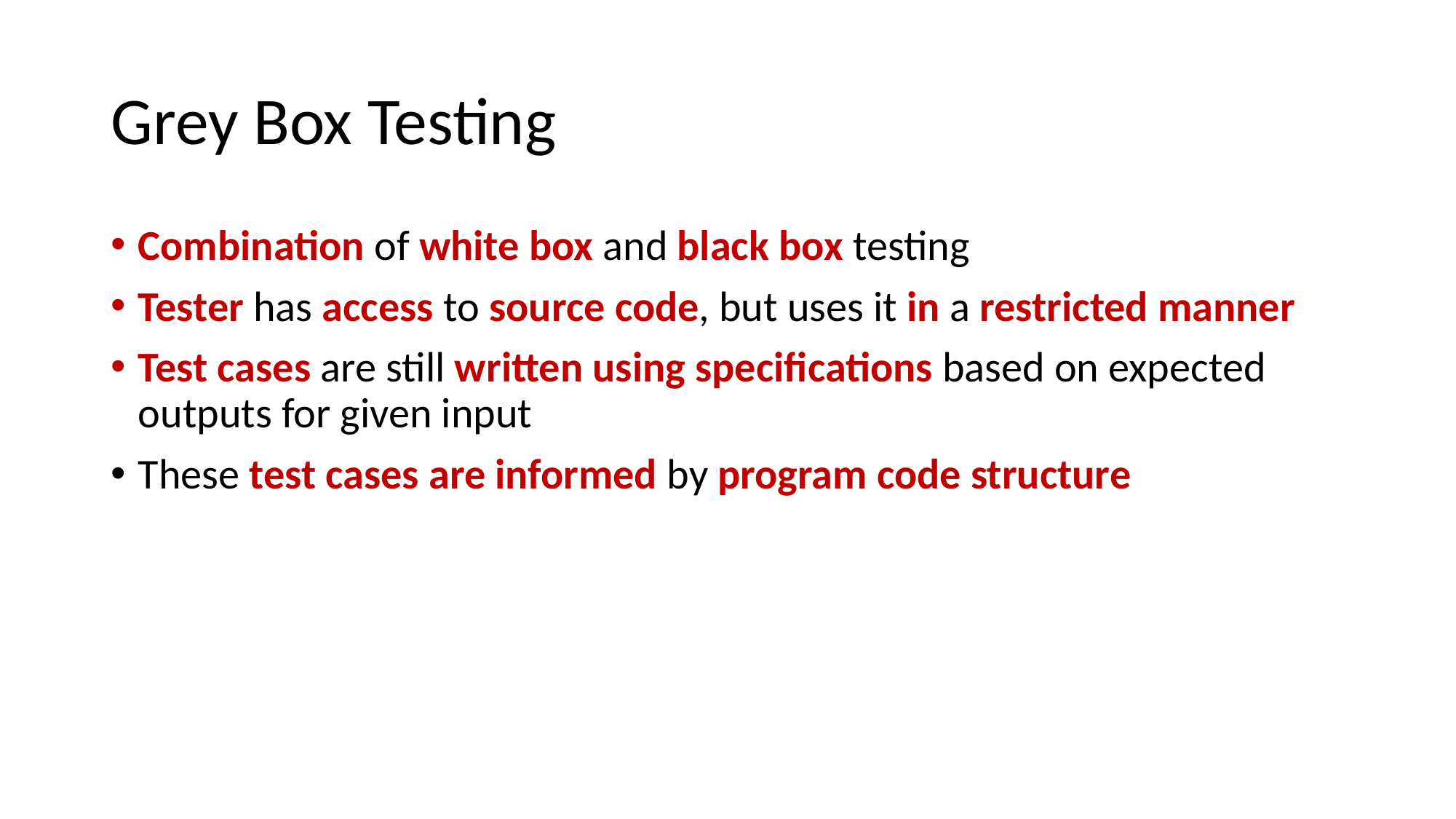

# Grey Box Testing
Combination of white box and black box testing
Tester has access to source code, but uses it in a restricted manner
Test cases are still written using specifications based on expected outputs for given input
These test cases are informed by program code structure